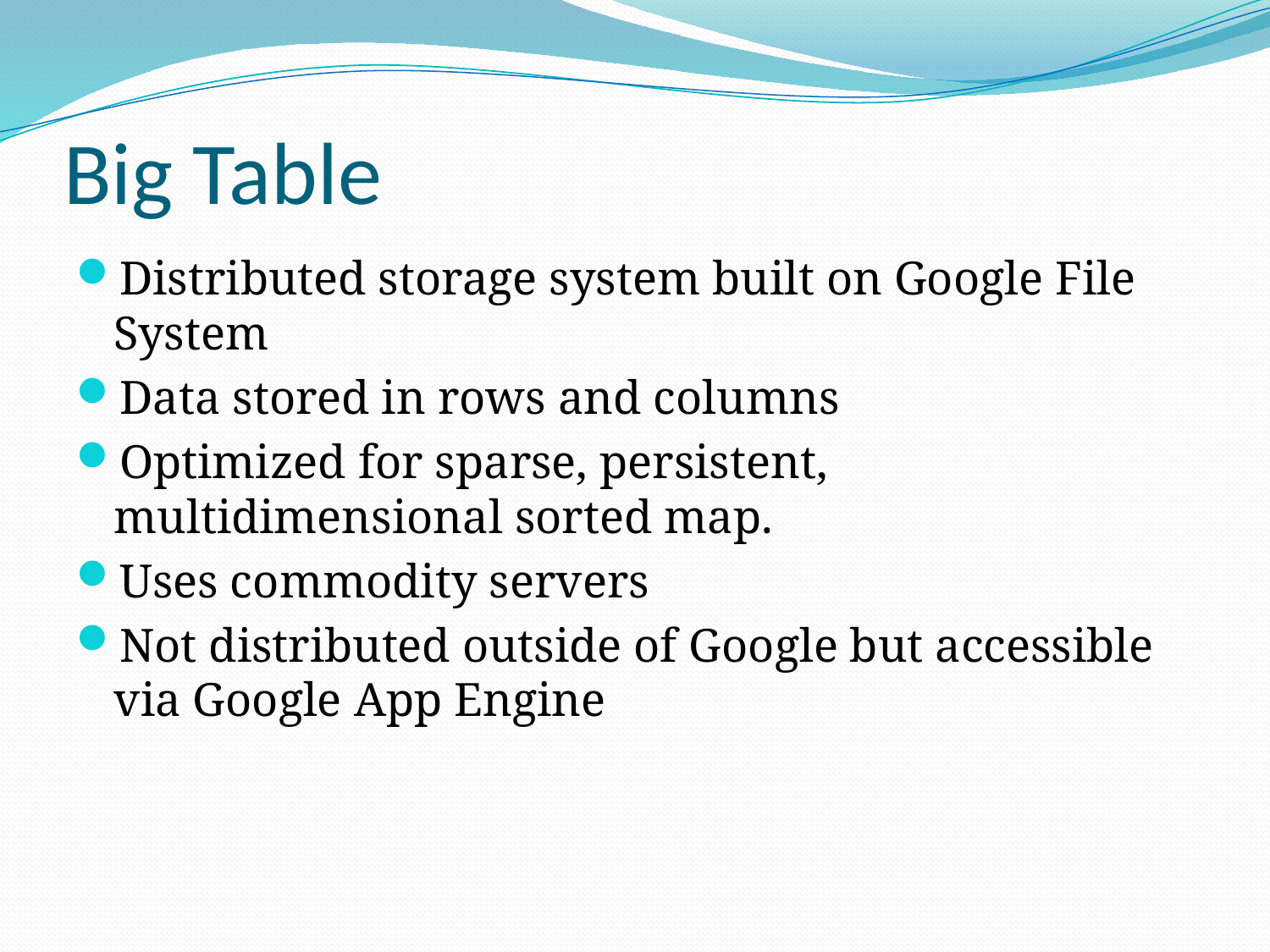

# Big Table
Distributed storage system built on Google File System
Data stored in rows and columns
Optimized for sparse, persistent, multidimensional sorted map.
Uses commodity servers
Not distributed outside of Google but accessible via Google App Engine